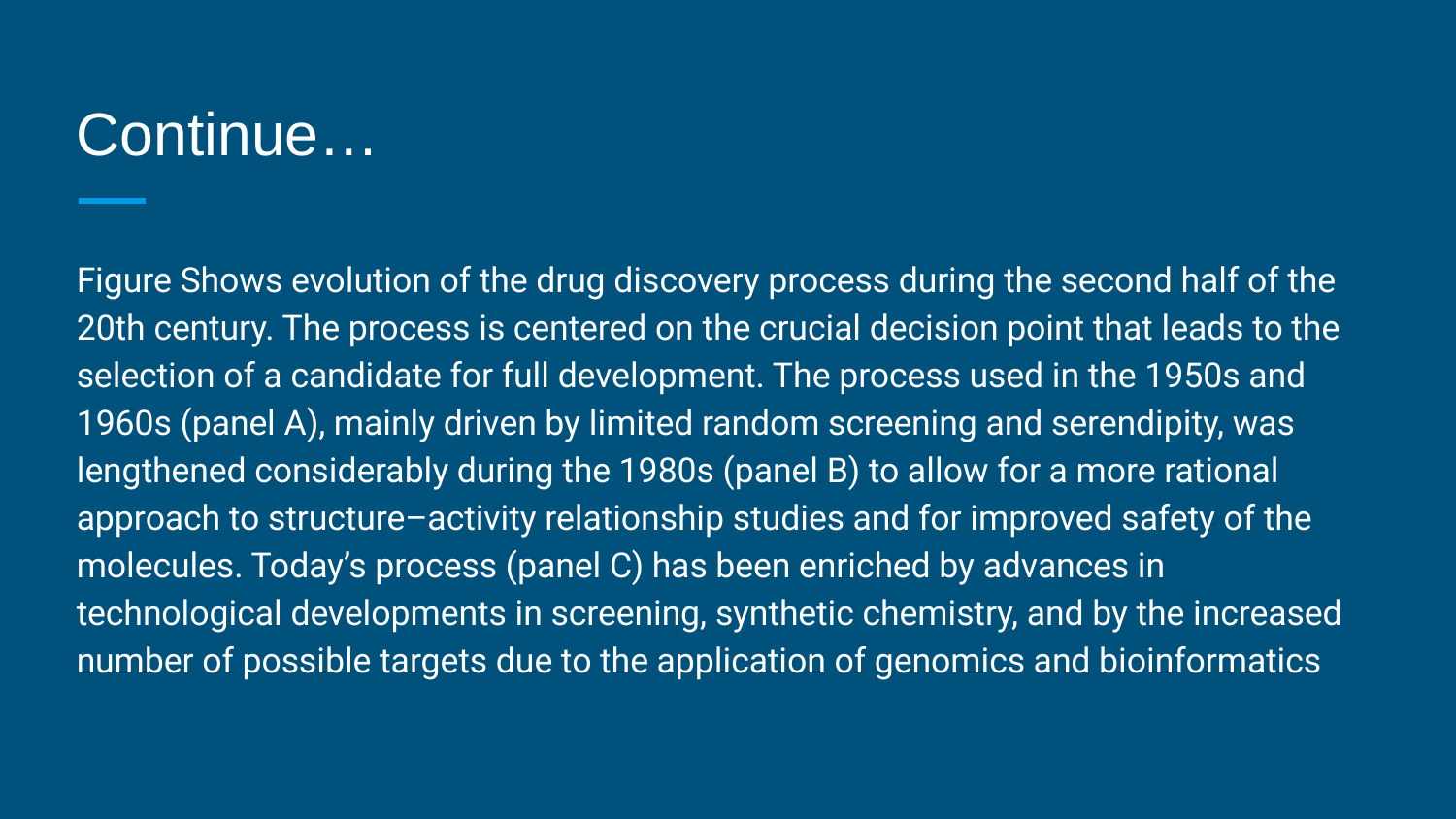

# Continue…
Figure Shows evolution of the drug discovery process during the second half of the 20th century. The process is centered on the crucial decision point that leads to the selection of a candidate for full development. The process used in the 1950s and 1960s (panel A), mainly driven by limited random screening and serendipity, was lengthened considerably during the 1980s (panel B) to allow for a more rational approach to structure–activity relationship studies and for improved safety of the molecules. Today’s process (panel C) has been enriched by advances in technological developments in screening, synthetic chemistry, and by the increased number of possible targets due to the application of genomics and bioinformatics